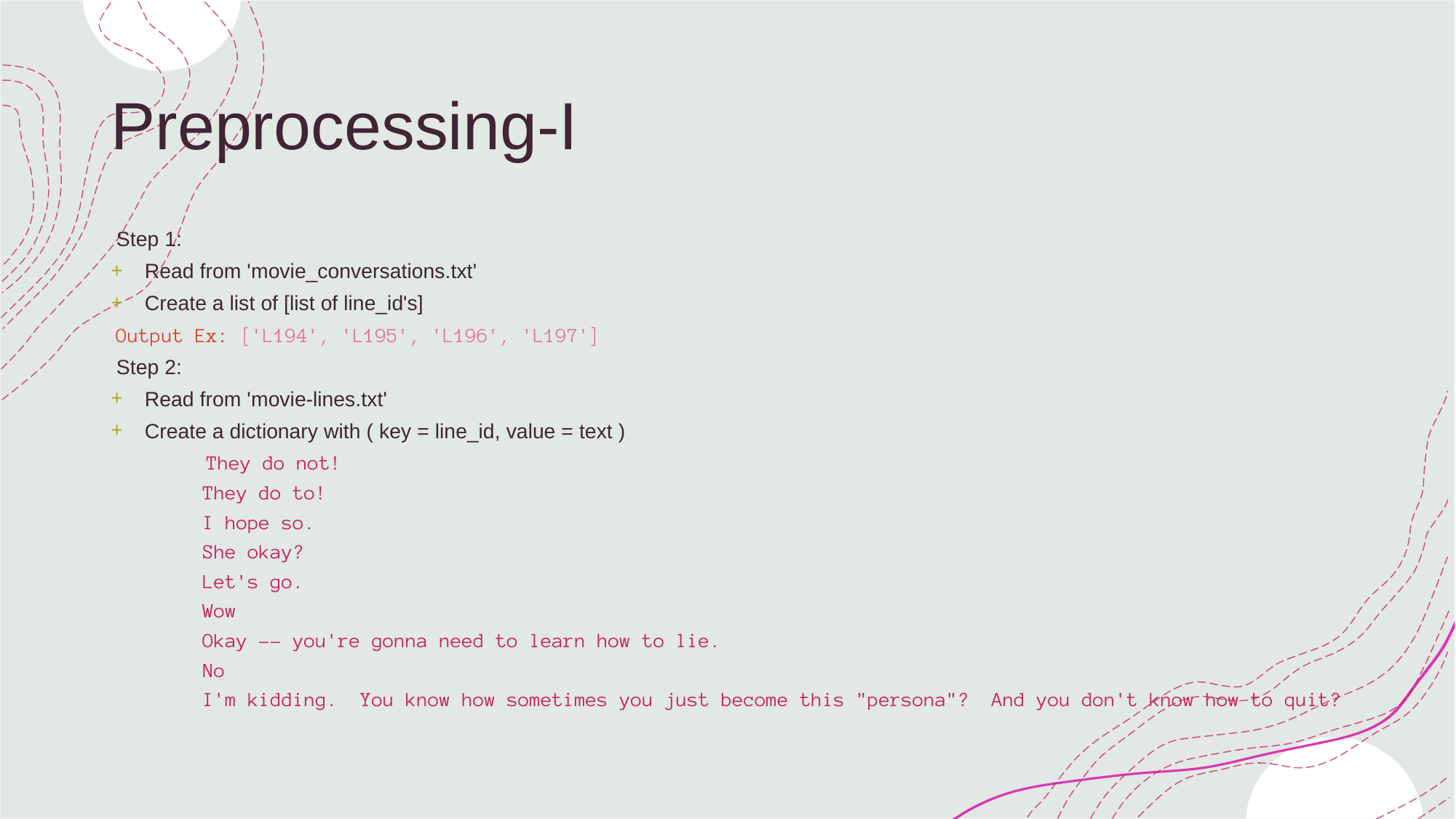

# Preprocessing-I
Step 1:
Read from 'movie_conversations.txt'
Create a list of [list of line_id's]
Output Ex: ['L194', 'L195', 'L196', 'L197']
Step 2:
Read from 'movie-lines.txt'
Create a dictionary with ( key = line_id, value = text )
        They do not!
They do to!
I hope so.
She okay?
Let's go.
Wow
Okay -- you're gonna need to learn how to lie.
No
I'm kidding.  You know how sometimes you just become this "persona"?  And you don't know how to quit?